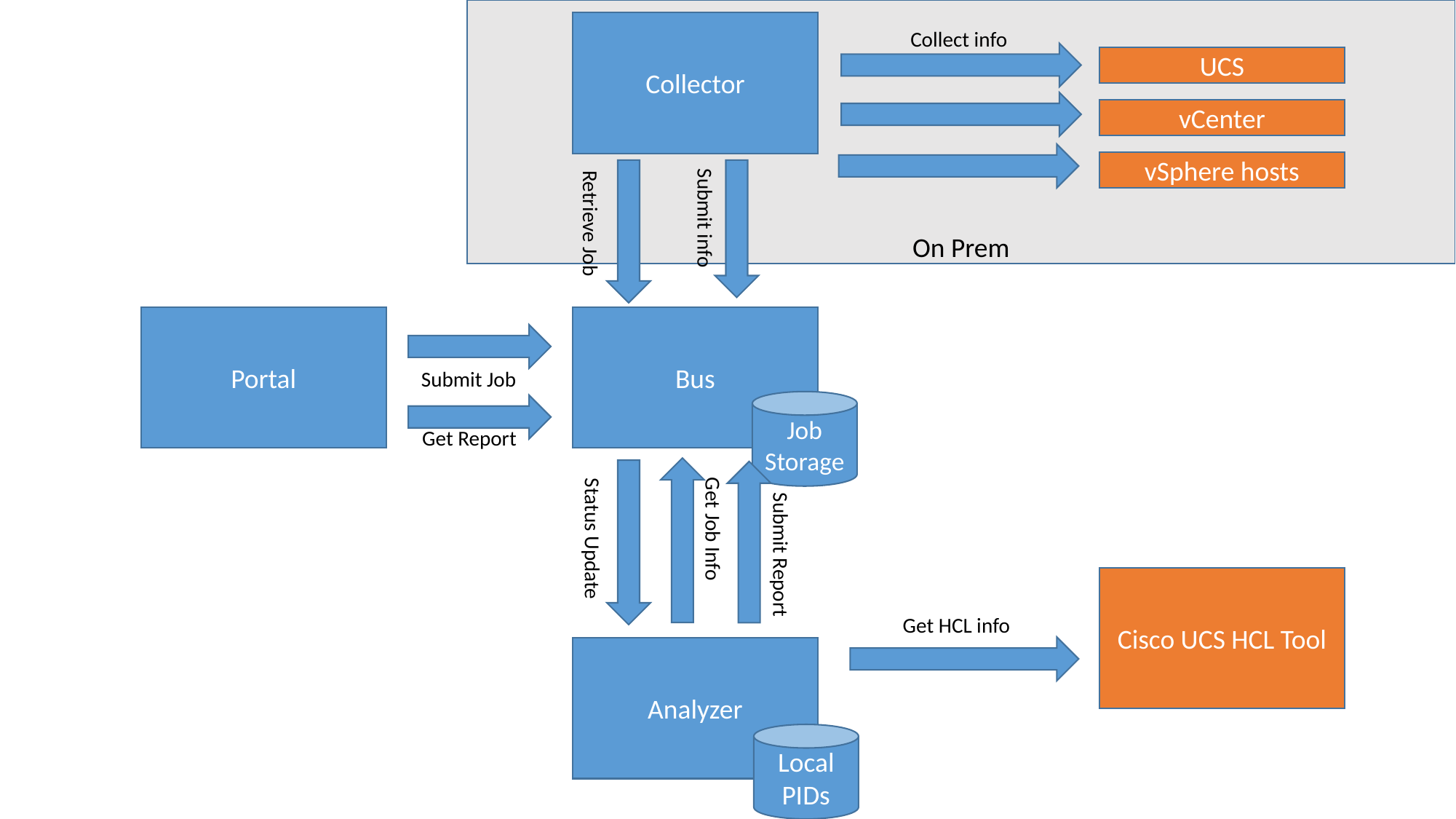

On Prem
Collector
Collect info

UCS

vCenter

vSphere hosts

Submit info
Retrieve Job
Portal
Bus

Submit Job
Job Storage

Get Report

Get Job Info
Status Update
Submit Report
Cisco UCS HCL Tool
Get HCL info

Analyzer
Local PIDs